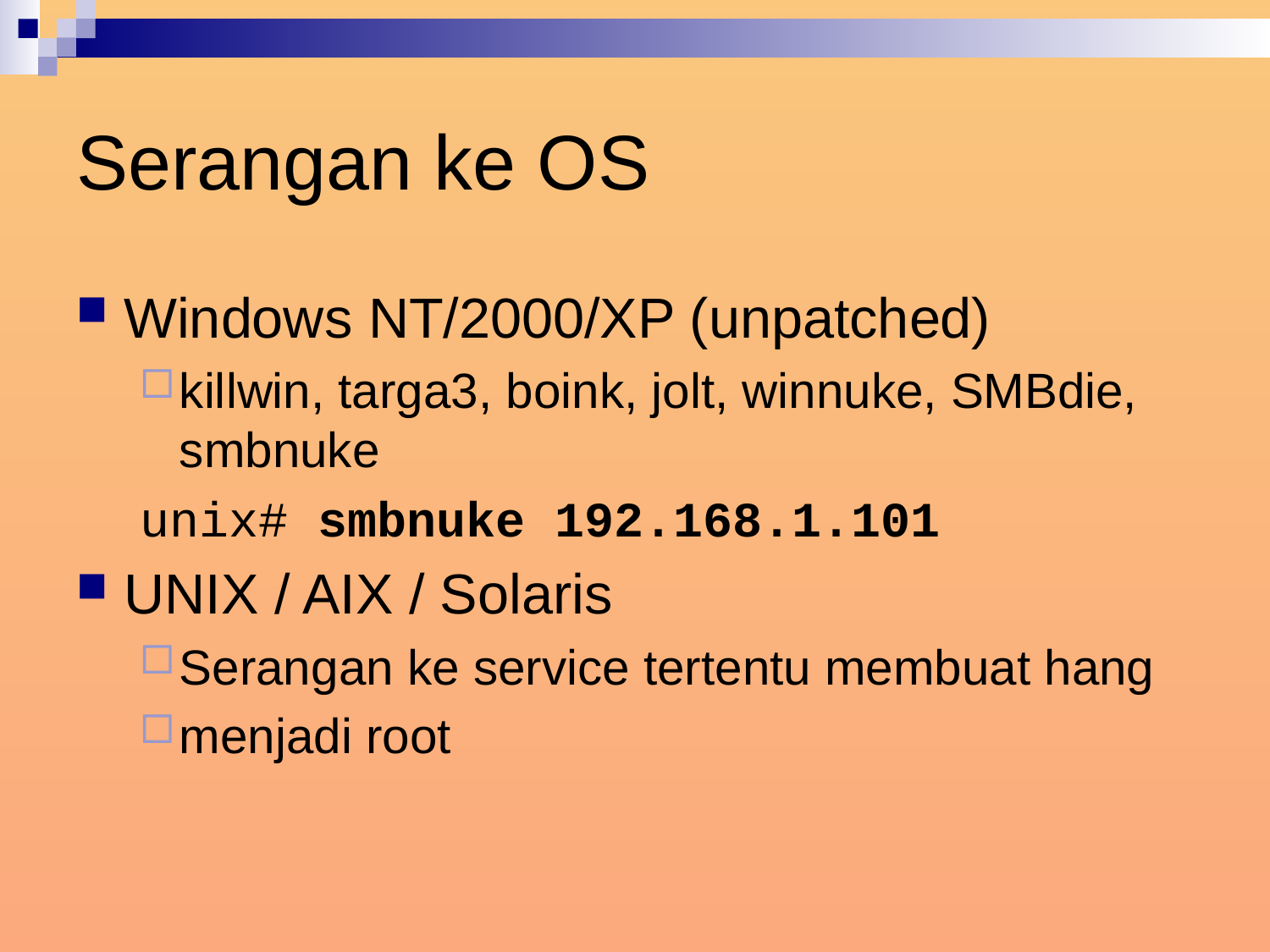

# Serangan ke OS
Windows NT/2000/XP (unpatched)
killwin, targa3, boink, jolt, winnuke, SMBdie, smbnuke
unix# smbnuke 192.168.1.101
UNIX / AIX / Solaris
Serangan ke service tertentu membuat hang
menjadi root